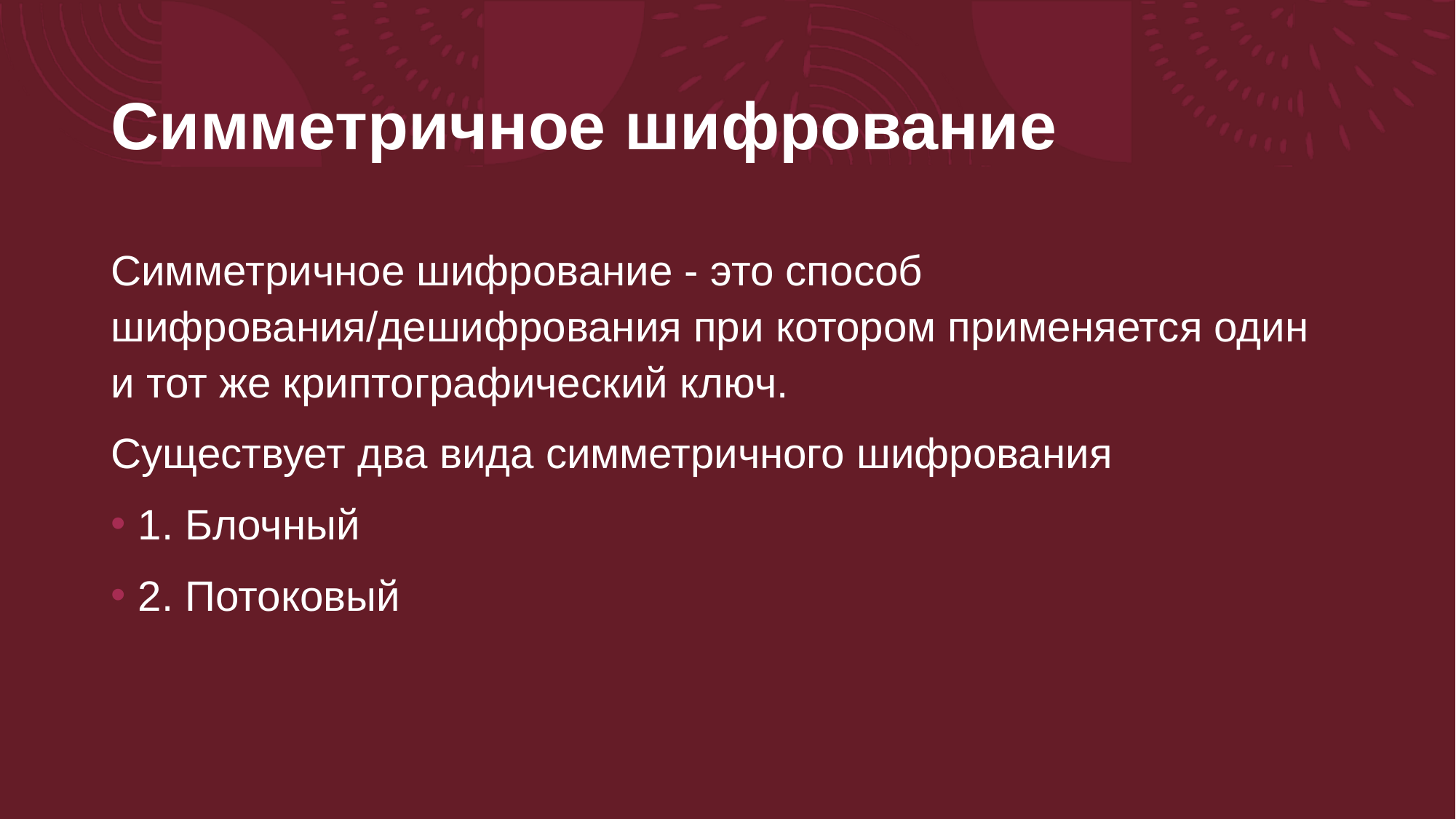

# Симметричное шифрование
Симметричное шифрование - это способ шифрования/дешифрования при котором применяется один и тот же криптографический ключ.
Существует два вида симметричного шифрования
1. Блочный
2. Потоковый